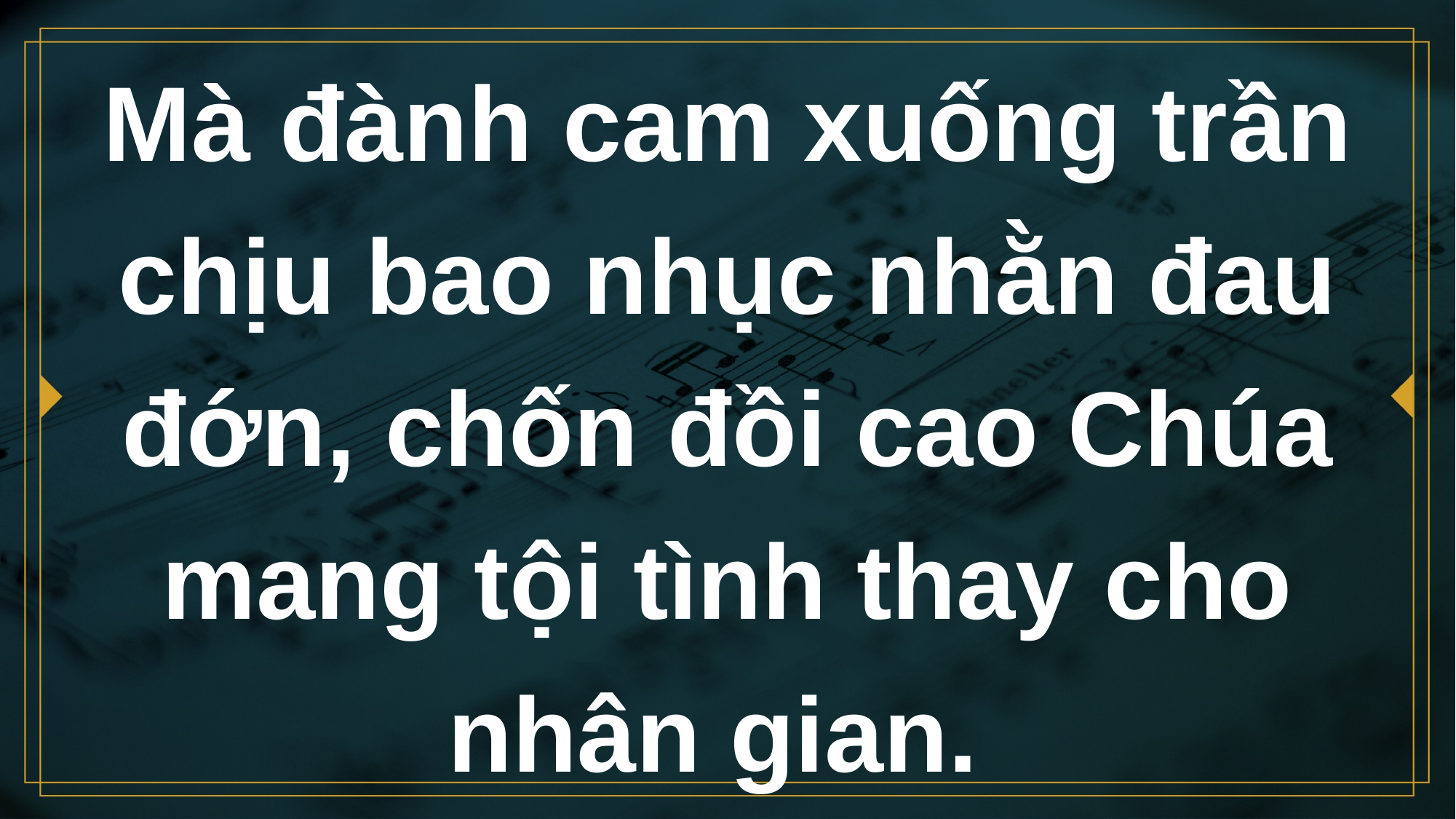

# Mà đành cam xuống trần chịu bao nhục nhằn đau đớn, chốn đồi cao Chúa mang tội tình thay cho nhân gian.